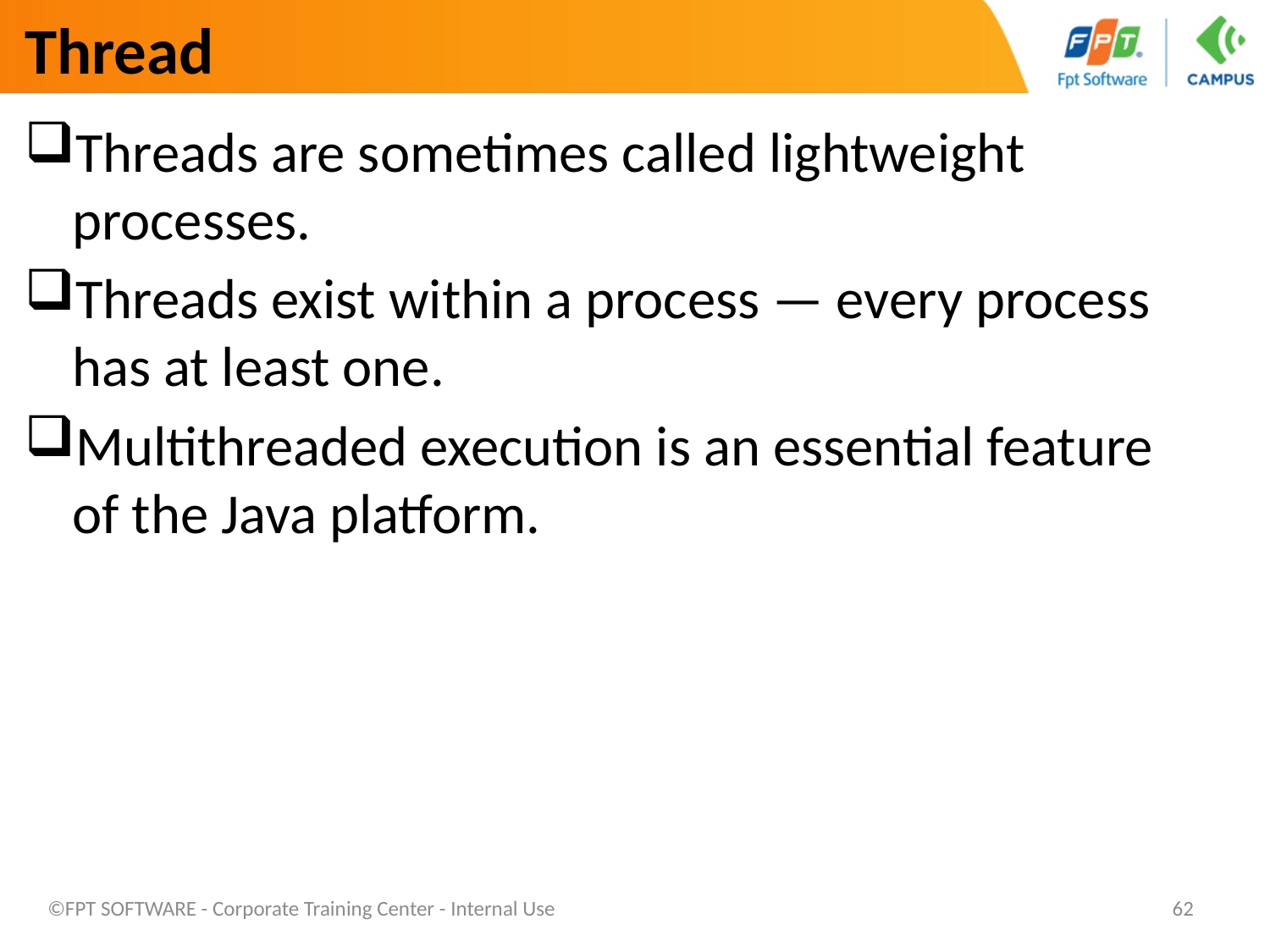

# Thread
Threads are sometimes called lightweight processes.
Threads exist within a process — every process has at least one.
Multithreaded execution is an essential feature of the Java platform.
©FPT SOFTWARE - Corporate Training Center - Internal Use
62